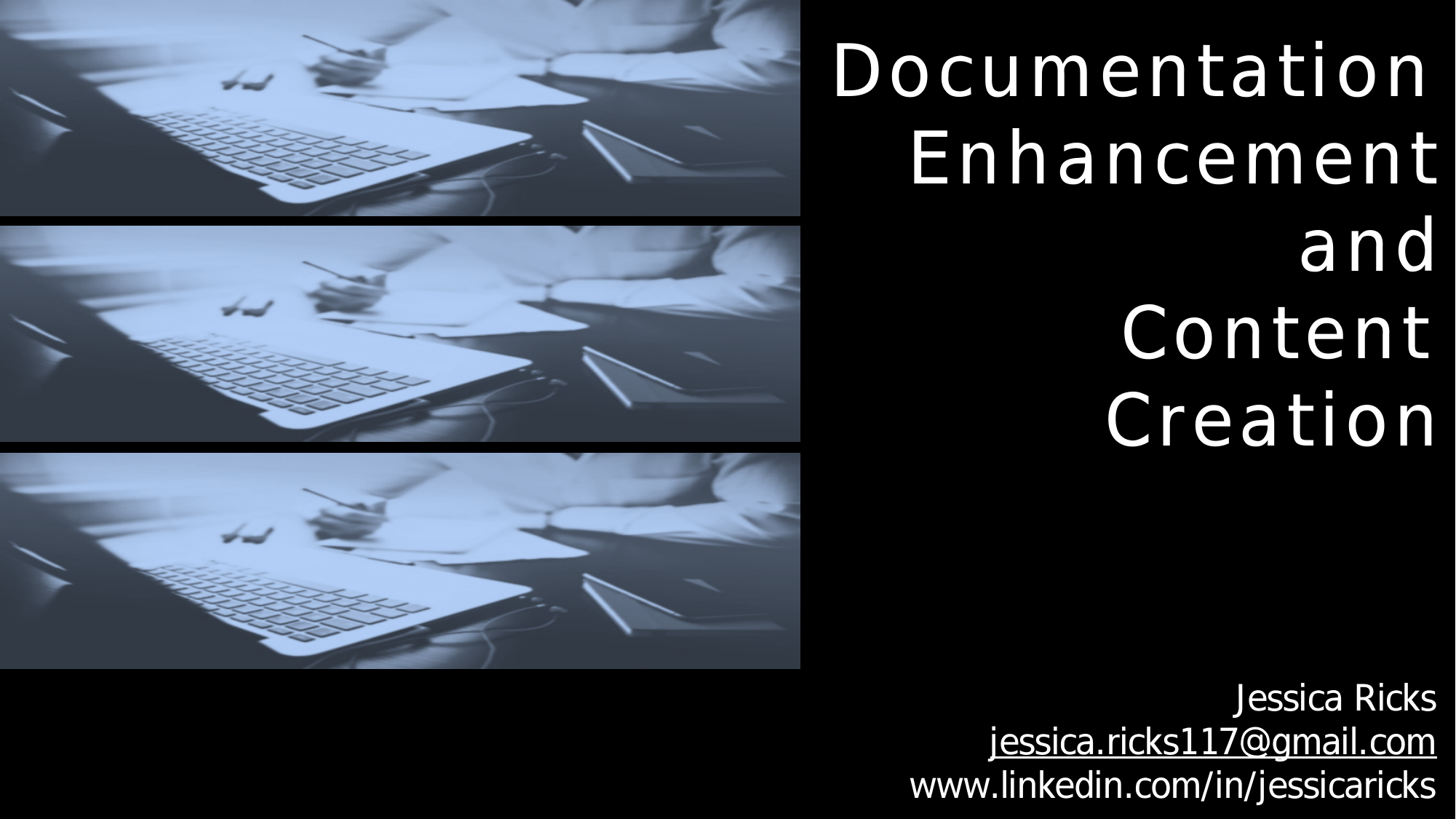

Documentation Enhancement
and
Content
Creation
Jessica Ricks
jessica.ricks117@gmail.com
www.linkedin.com/in/jessicaricks